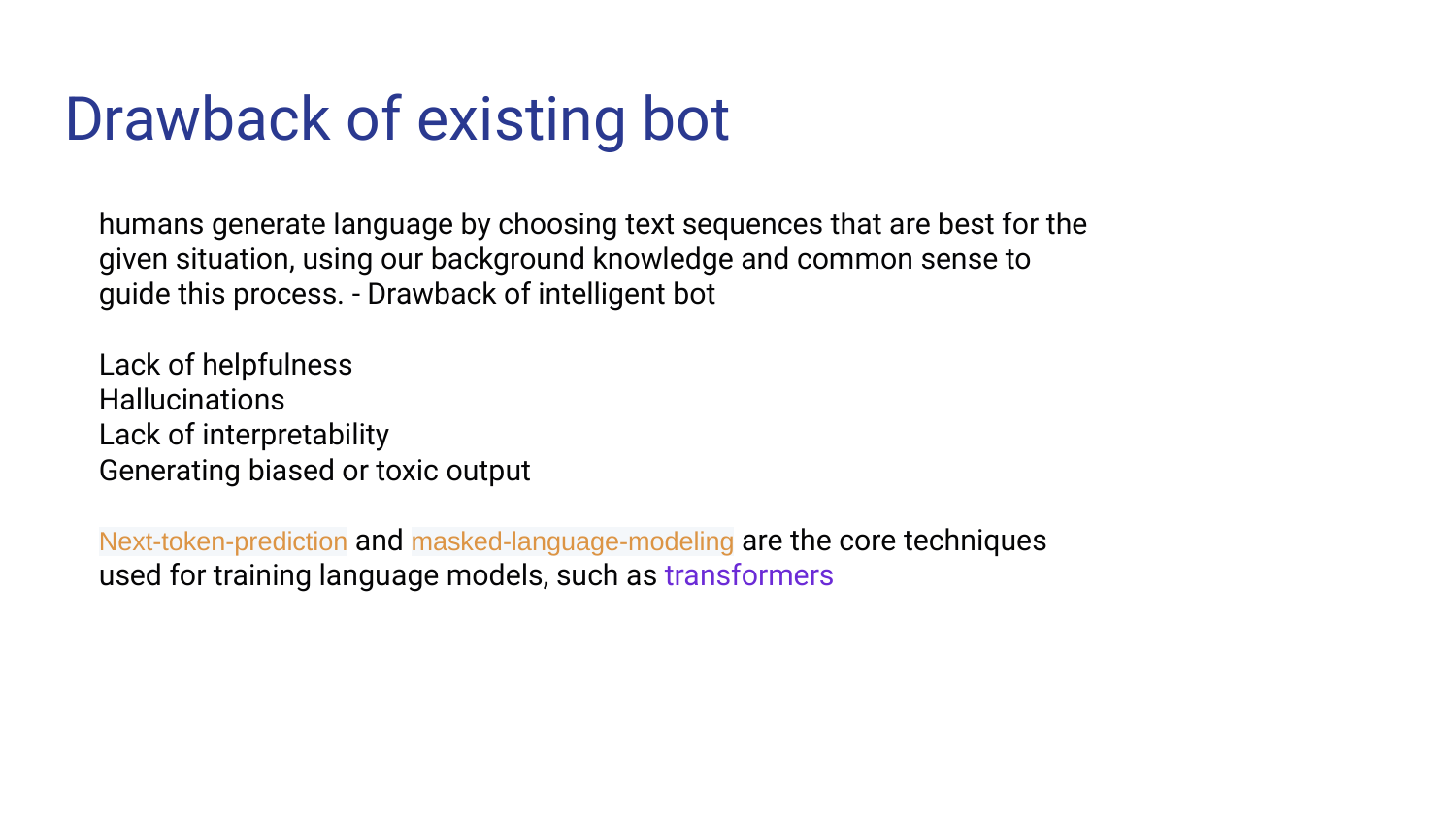

# Drawback of existing bot
humans generate language by choosing text sequences that are best for the given situation, using our background knowledge and common sense to guide this process. - Drawback of intelligent bot

Lack of helpfulness
Hallucinations
Lack of interpretability
Generating biased or toxic output

Next-token-prediction and masked-language-modeling are the core techniques used for training language models, such as transformers